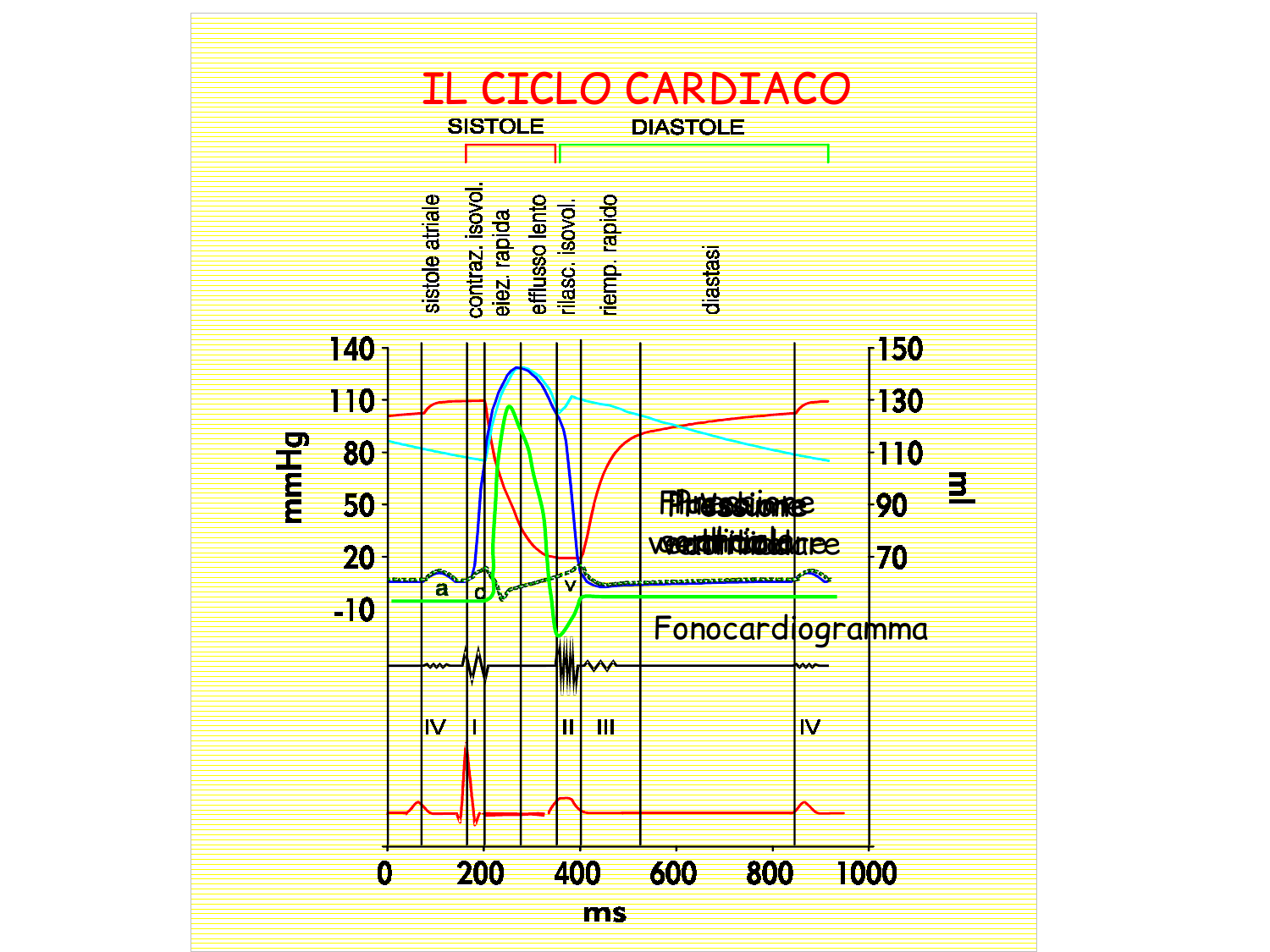

IL CICLO CARDIACO

Pressione atriale
Flusso aortico
Pressione ventricolare
Pressione aortica
Volume ventricolare

Fonocardiogramma